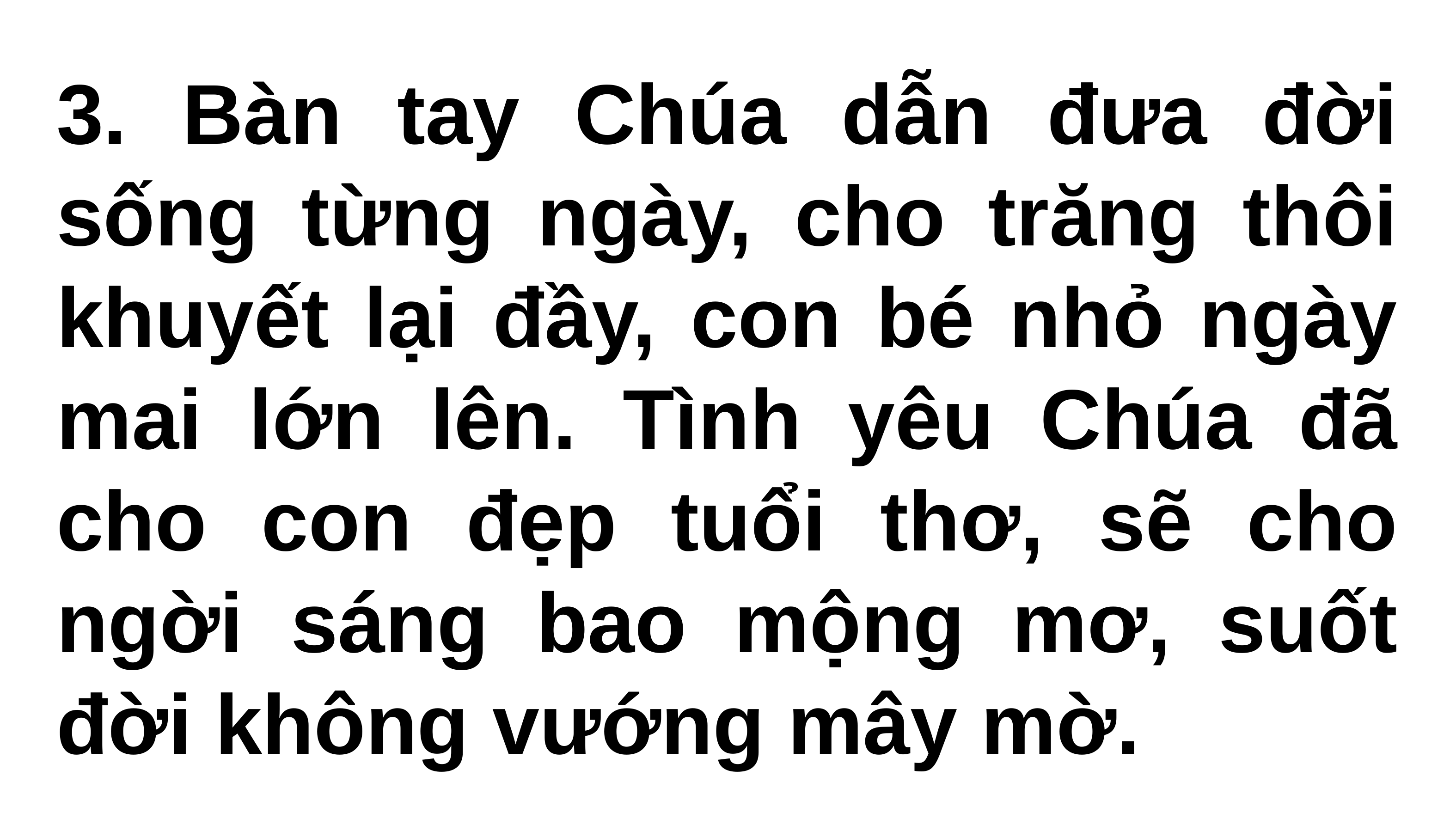

#
3. Bàn tay Chúa dẫn đưa đời sống từng ngày, cho trăng thôi khuyết lại đầy, con bé nhỏ ngày mai lớn lên. Tình yêu Chúa đã cho con đẹp tuổi thơ, sẽ cho ngời sáng bao mộng mơ, suốt đời không vướng mây mờ.